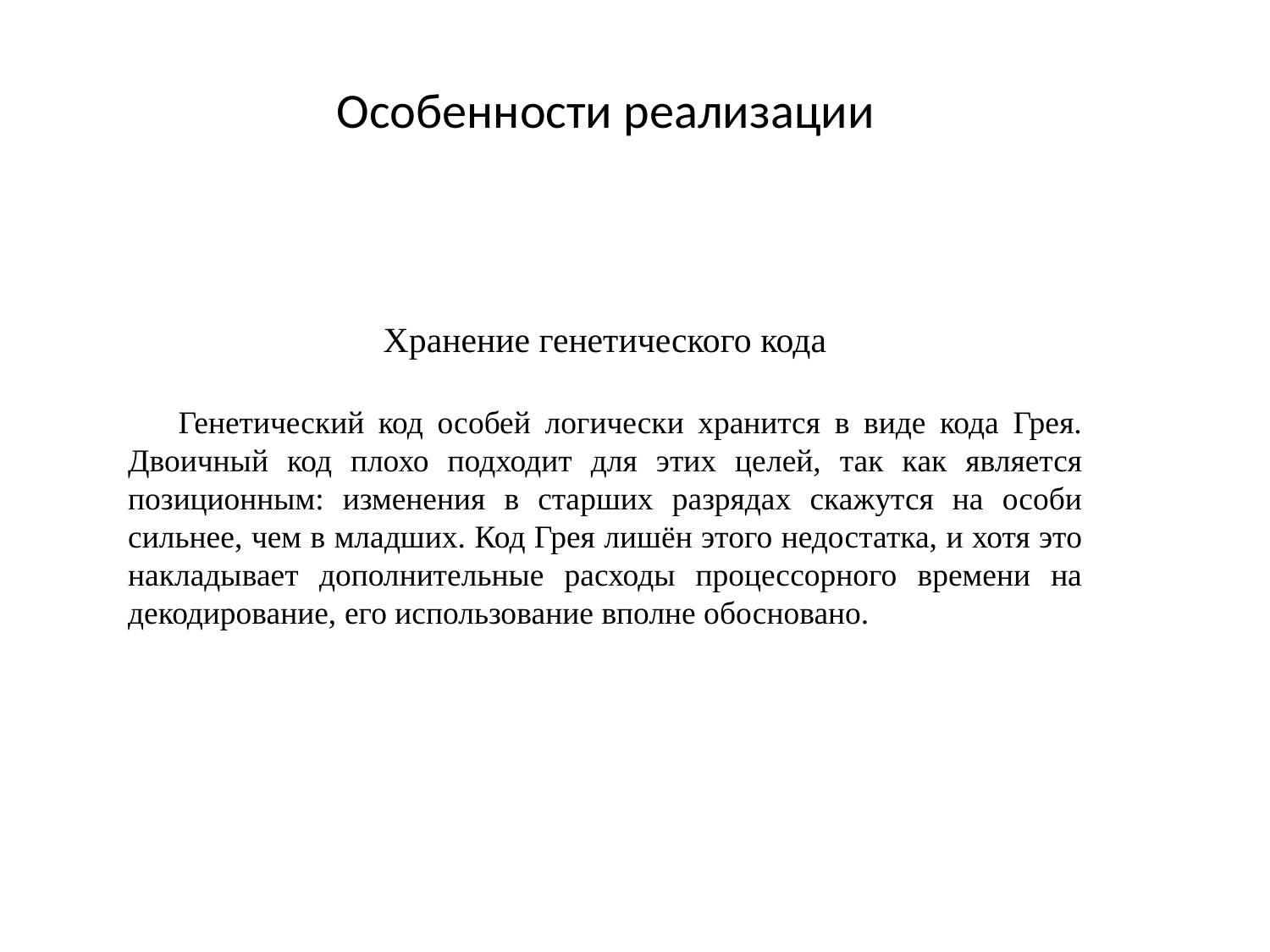

Особенности реализации
Хранение генетического кода
Генетический код особей логически хранится в виде кода Грея. Двоичный код плохо подходит для этих целей, так как является позиционным: изменения в старших разрядах скажутся на особи сильнее, чем в младших. Код Грея лишён этого недостатка, и хотя это накладывает дополнительные расходы процессорного времени на декодирование, его использование вполне обосновано.